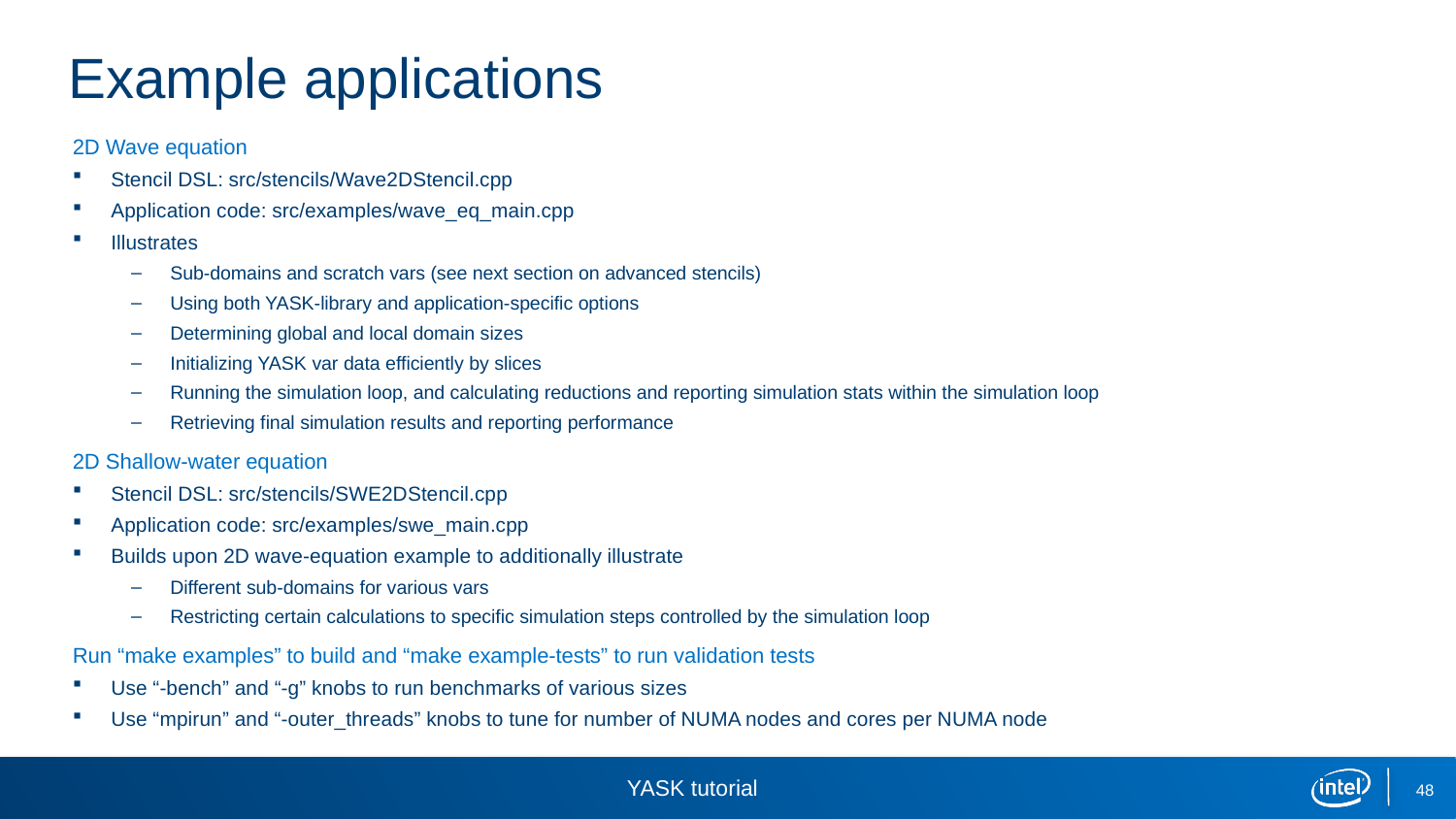

# Example applications
2D Wave equation
Stencil DSL: src/stencils/Wave2DStencil.cpp
Application code: src/examples/wave_eq_main.cpp
Illustrates
Sub-domains and scratch vars (see next section on advanced stencils)
Using both YASK-library and application-specific options
Determining global and local domain sizes
Initializing YASK var data efficiently by slices
Running the simulation loop, and calculating reductions and reporting simulation stats within the simulation loop
Retrieving final simulation results and reporting performance
2D Shallow-water equation
Stencil DSL: src/stencils/SWE2DStencil.cpp
Application code: src/examples/swe_main.cpp
Builds upon 2D wave-equation example to additionally illustrate
Different sub-domains for various vars
Restricting certain calculations to specific simulation steps controlled by the simulation loop
Run “make examples” to build and “make example-tests” to run validation tests
Use “-bench” and “-g” knobs to run benchmarks of various sizes
Use “mpirun” and “-outer_threads” knobs to tune for number of NUMA nodes and cores per NUMA node
YASK tutorial
48